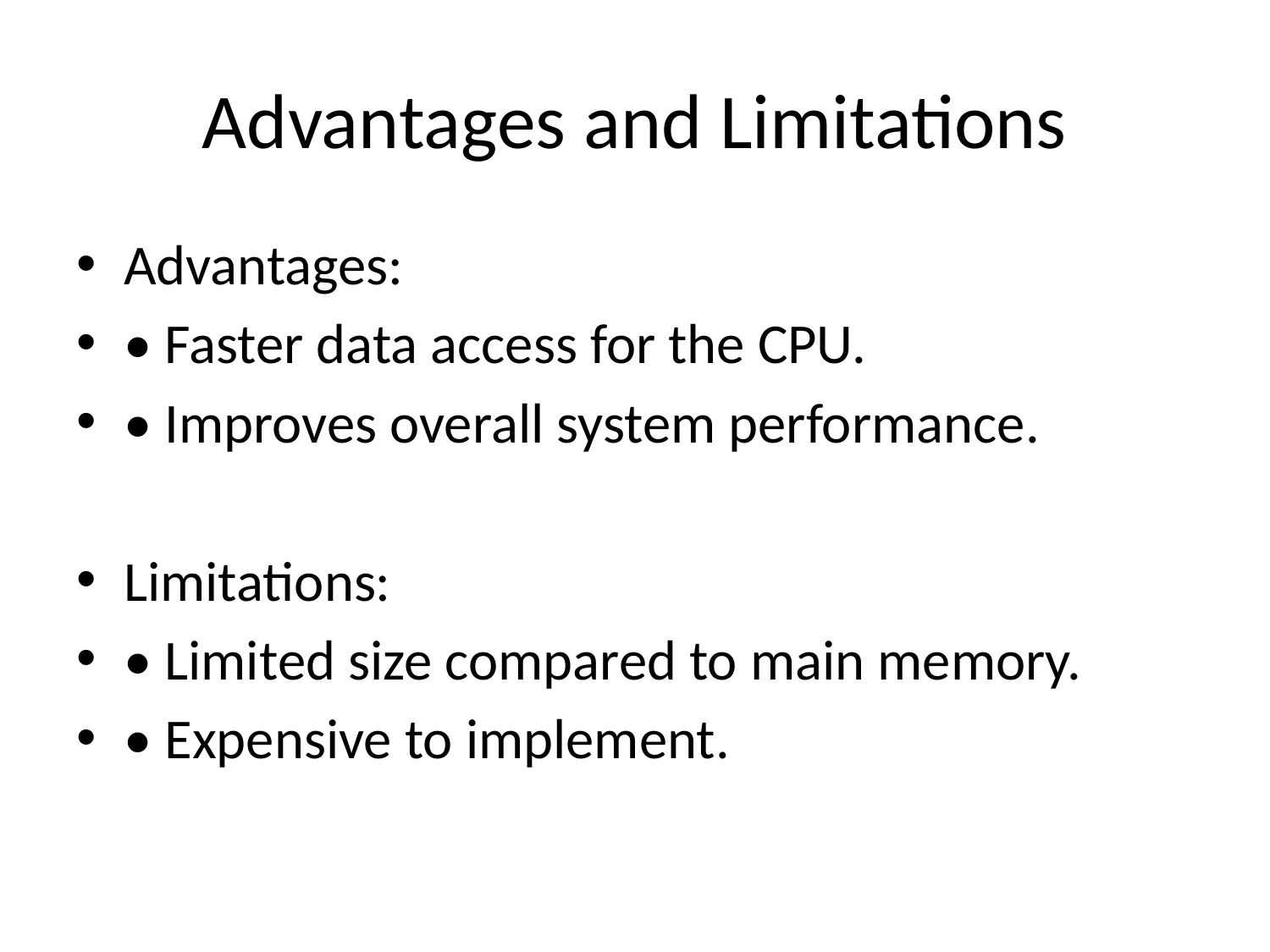

# Advantages and Limitations
Advantages:
• Faster data access for the CPU.
• Improves overall system performance.

Limitations:
• Limited size compared to main memory.
• Expensive to implement.